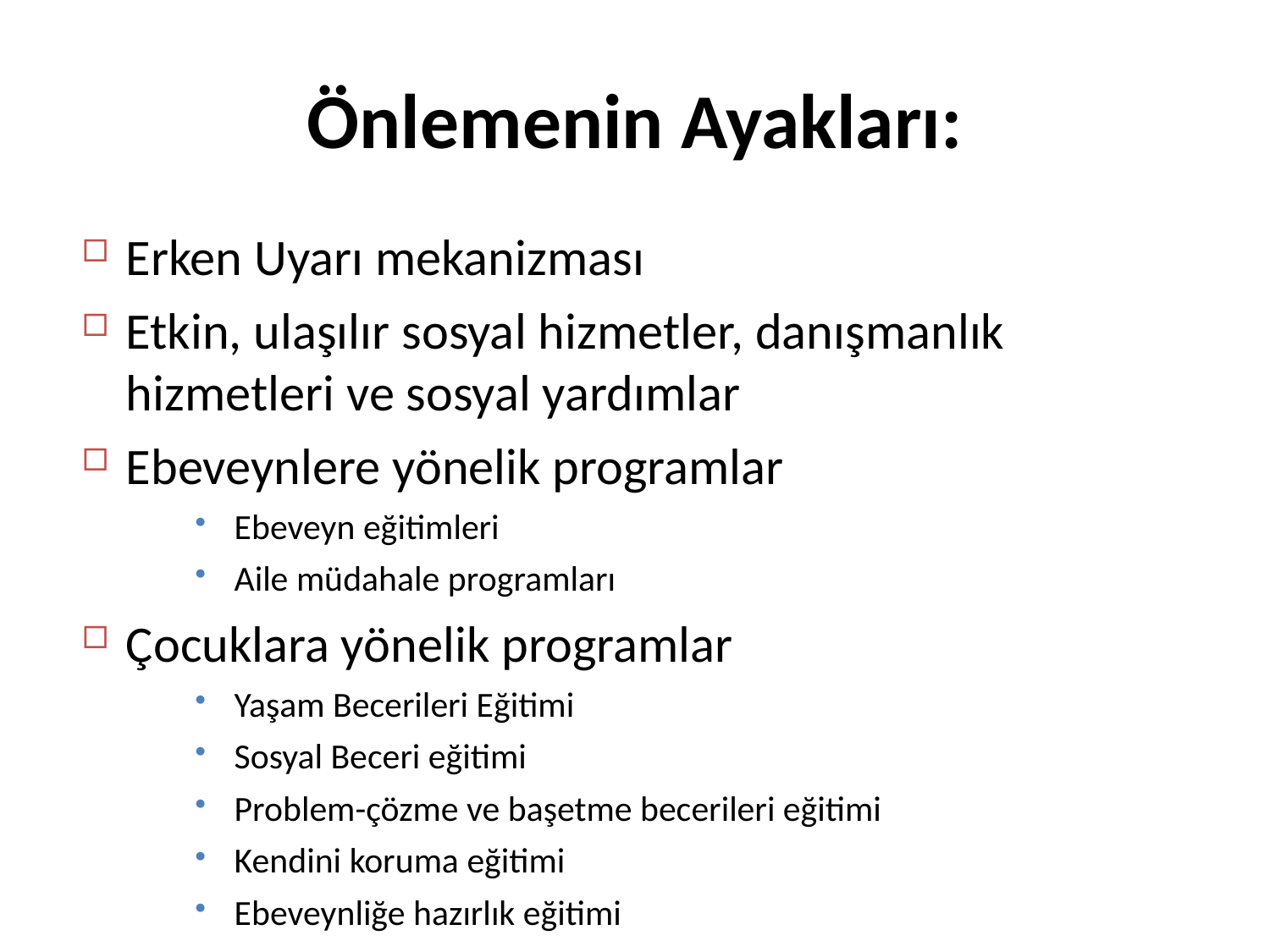

# Önlemenin Ayakları:
Erken Uyarı mekanizması
Etkin, ulaşılır sosyal hizmetler, danışmanlık hizmetleri ve sosyal yardımlar
Ebeveynlere yönelik programlar
Ebeveyn eğitimleri
Aile müdahale programları
Çocuklara yönelik programlar
Yaşam Becerileri Eğitimi
Sosyal Beceri eğitimi
Problem-çözme ve başetme becerileri eğitimi
Kendini koruma eğitimi
Ebeveynliğe hazırlık eğitimi